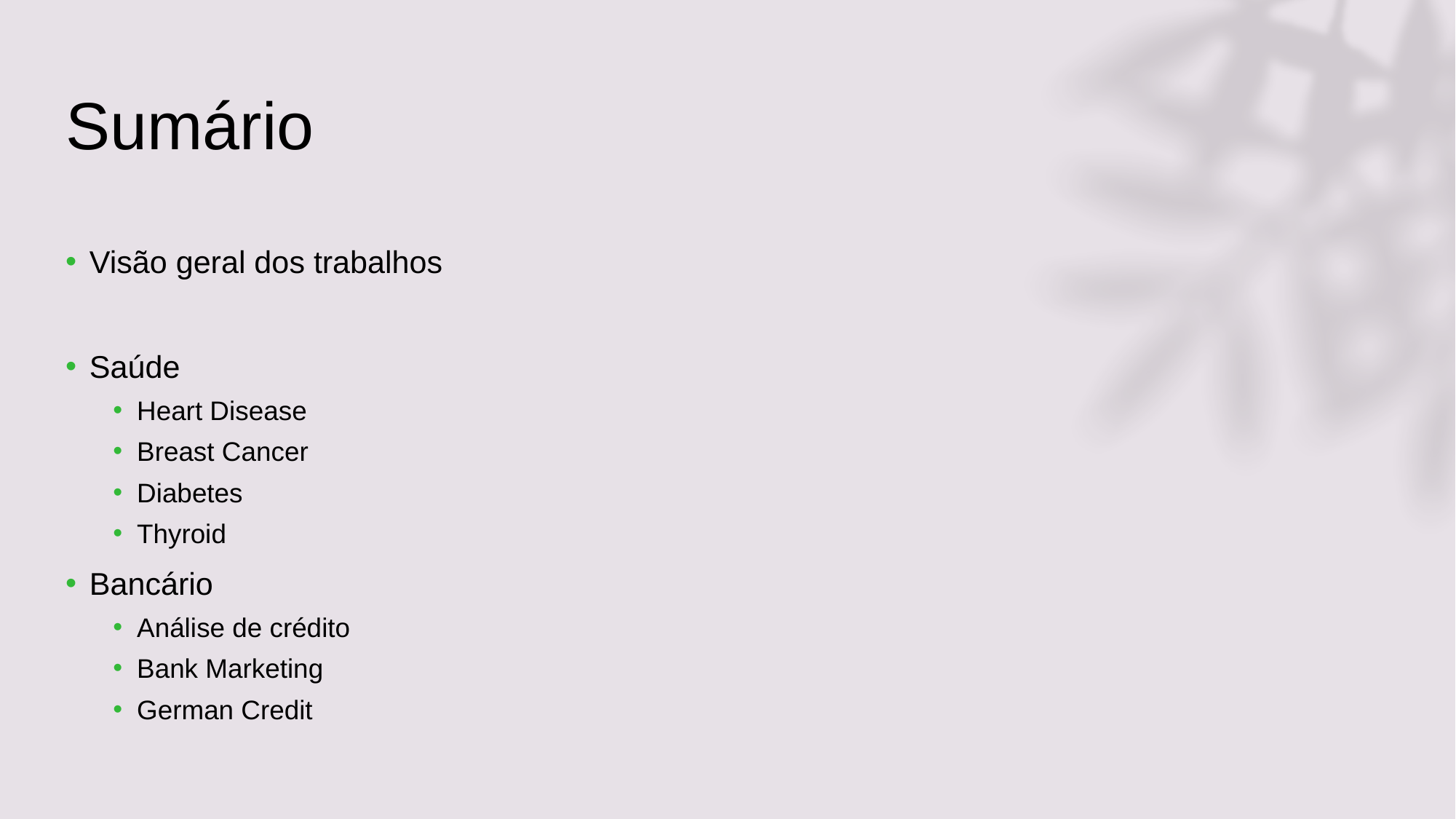

# Sumário
Visão geral dos trabalhos

Saúde
Heart Disease
Breast Cancer
Diabetes
Thyroid
Bancário
Análise de crédito
Bank Marketing
German Credit